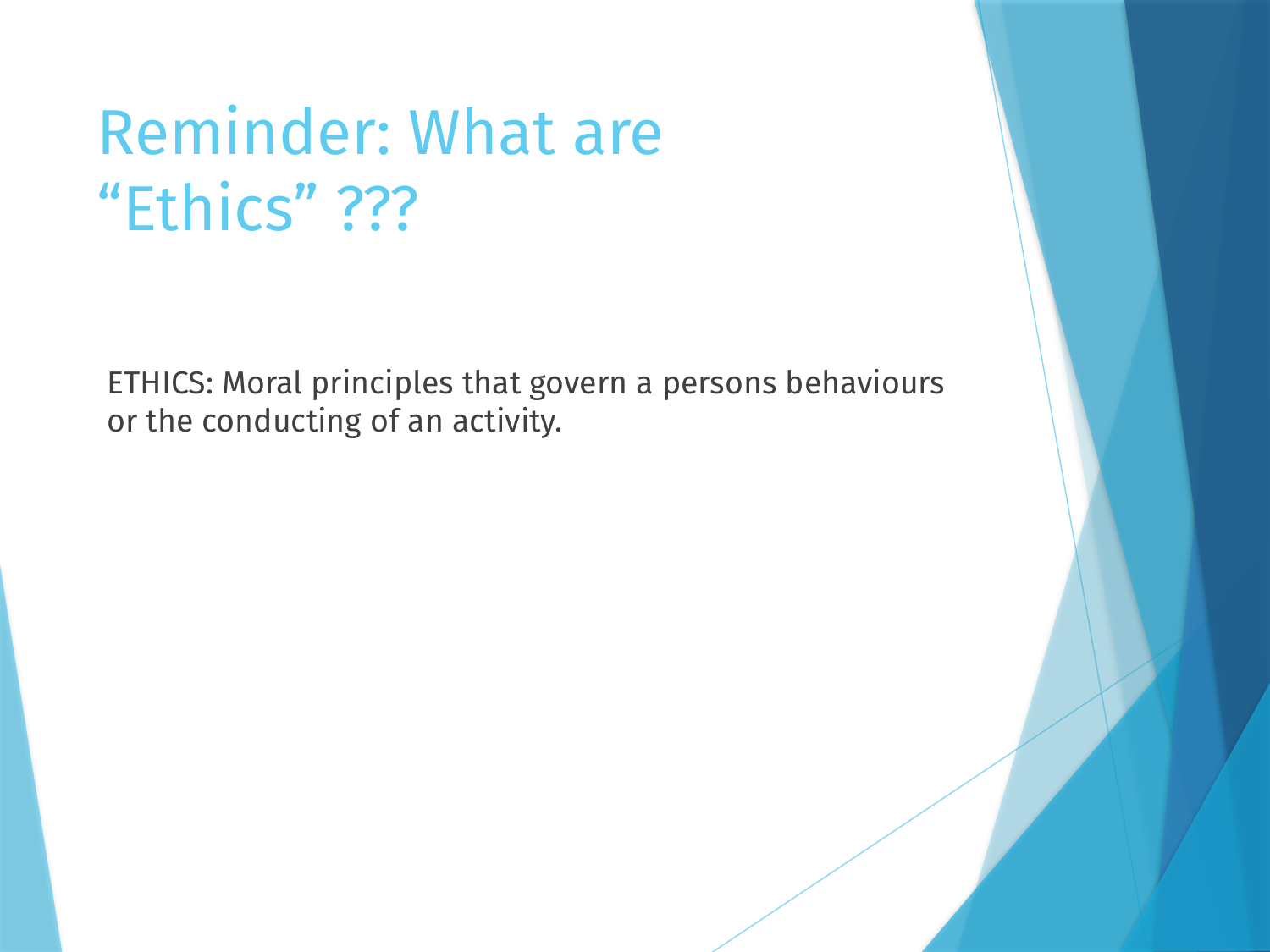

# Reminder: What are “Ethics” ???

ETHICS: Moral principles that govern a persons behaviours or the conducting of an activity.